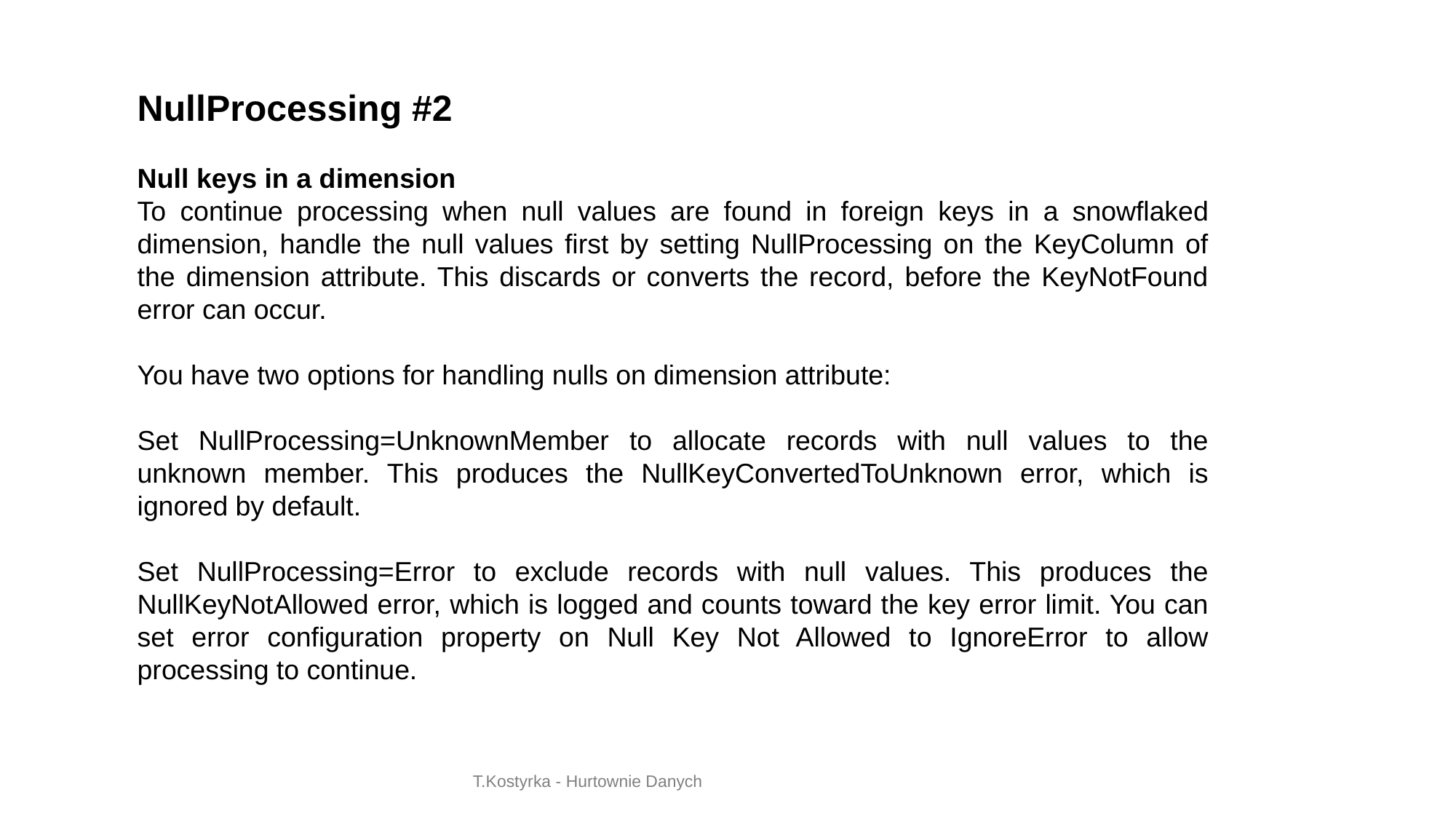

NullProcessing #2

Null keys in a dimension
To continue processing when null values are found in foreign keys in a snowflaked dimension, handle the null values first by setting NullProcessing on the KeyColumn of the dimension attribute. This discards or converts the record, before the KeyNotFound error can occur.

You have two options for handling nulls on dimension attribute:

Set NullProcessing=UnknownMember to allocate records with null values to the unknown member. This produces the NullKeyConvertedToUnknown error, which is ignored by default.

Set NullProcessing=Error to exclude records with null values. This produces the NullKeyNotAllowed error, which is logged and counts toward the key error limit. You can set error configuration property on Null Key Not Allowed to IgnoreError to allow processing to continue.
T.Kostyrka - Hurtownie Danych